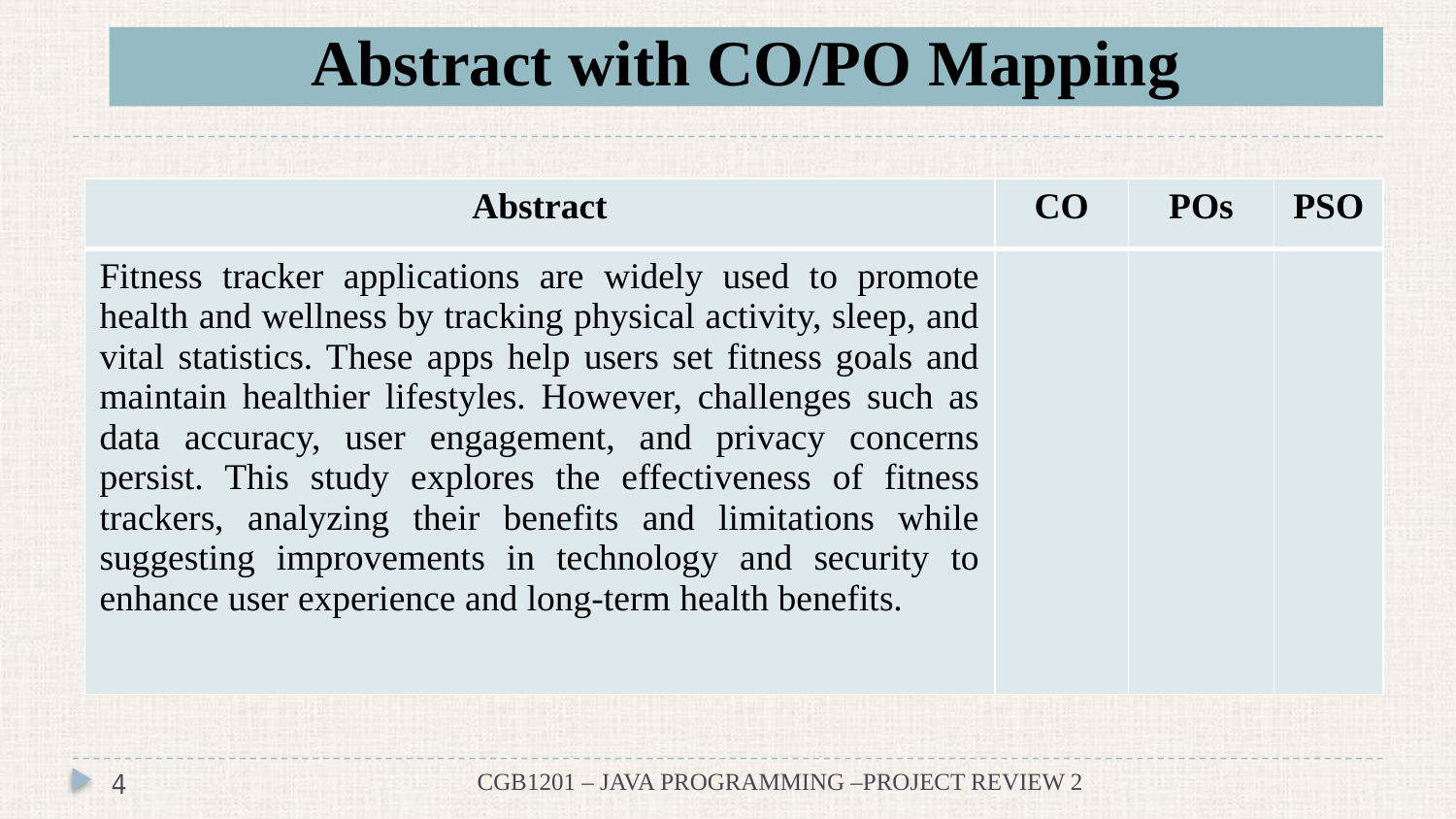

# Abstract with CO/PO Mapping
| Abstract | CO | POs | PSO |
| --- | --- | --- | --- |
| Fitness tracker applications are widely used to promote health and wellness by tracking physical activity, sleep, and vital statistics. These apps help users set fitness goals and maintain healthier lifestyles. However, challenges such as data accuracy, user engagement, and privacy concerns persist. This study explores the effectiveness of fitness trackers, analyzing their benefits and limitations while suggesting improvements in technology and security to enhance user experience and long-term health benefits. |  |  |  |

4
CGB1201 – JAVA PROGRAMMING –PROJECT REVIEW 2